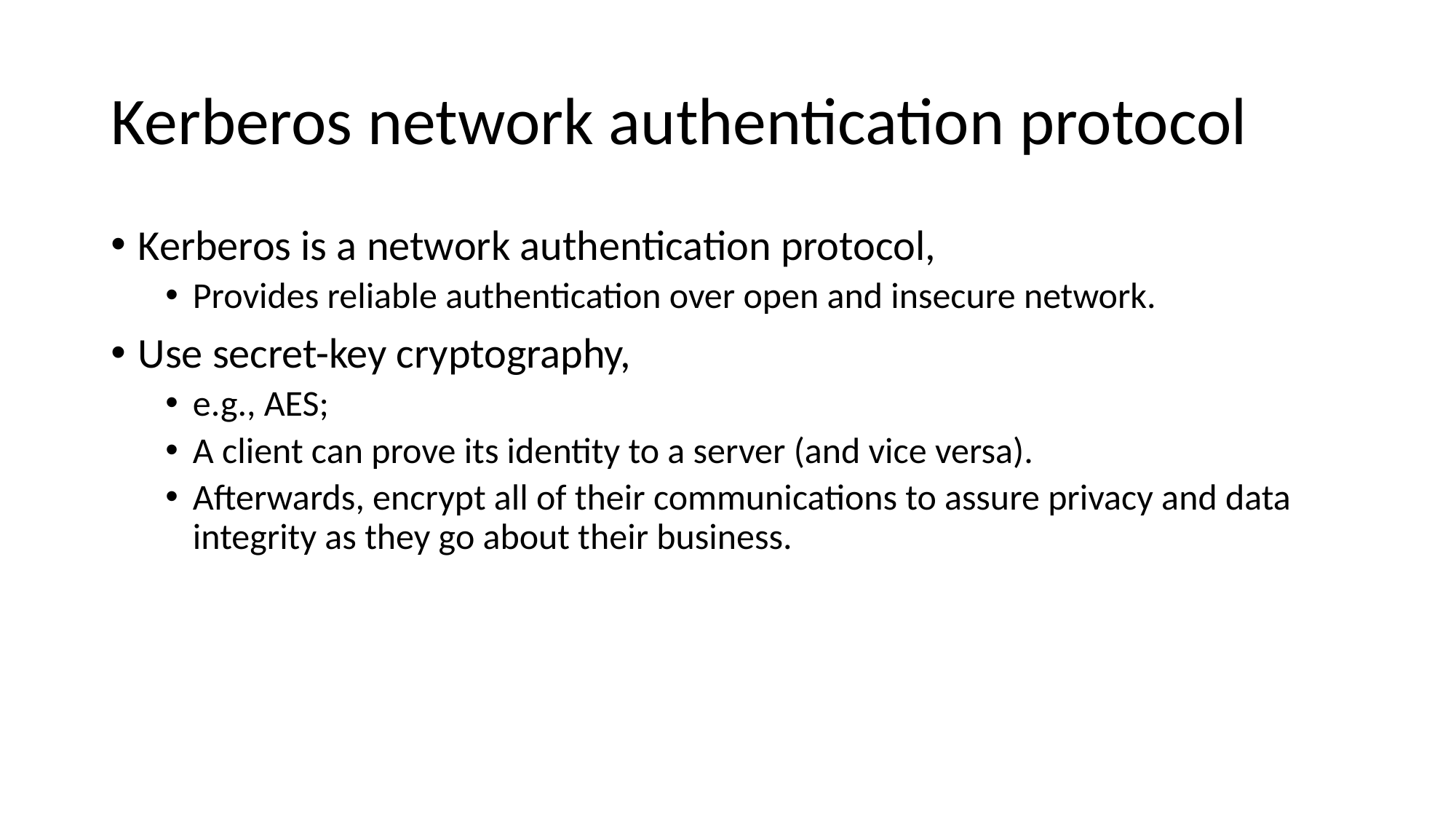

# Kerberos network authentication protocol
Kerberos is a network authentication protocol,
Provides reliable authentication over open and insecure network.
Use secret-key cryptography,
e.g., AES;
A client can prove its identity to a server (and vice versa).
Afterwards, encrypt all of their communications to assure privacy and data integrity as they go about their business.